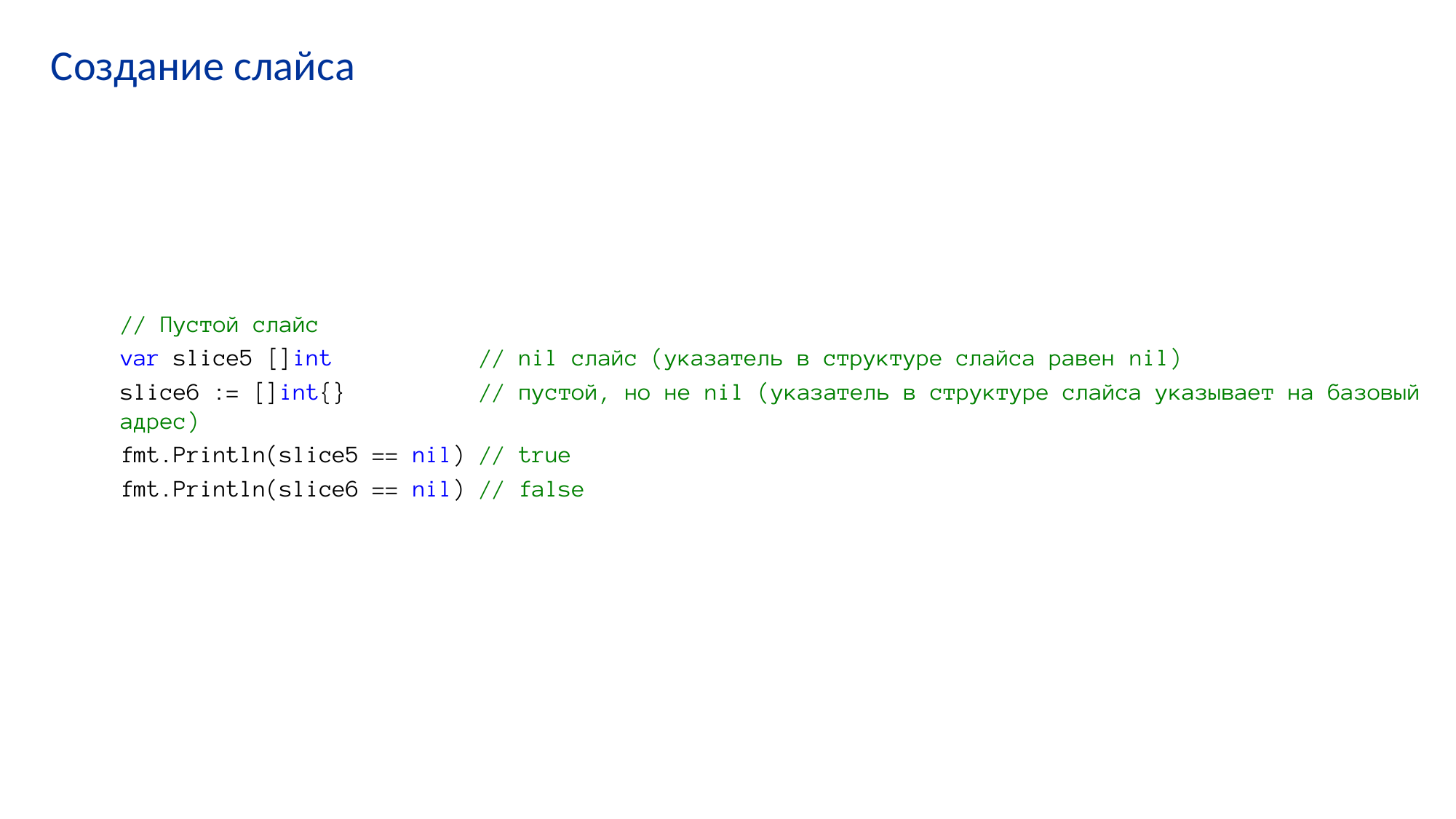

# Создание слайса

// Пустой слайс
var slice5 []int           // nil слайс (указатель в структуре слайса равен nil)
slice6 := []int{}          // пустой, но не nil (указатель в структуре слайса указывает на базовый адрес)
fmt.Println(slice5 == nil) // true
fmt.Println(slice6 == nil) // false